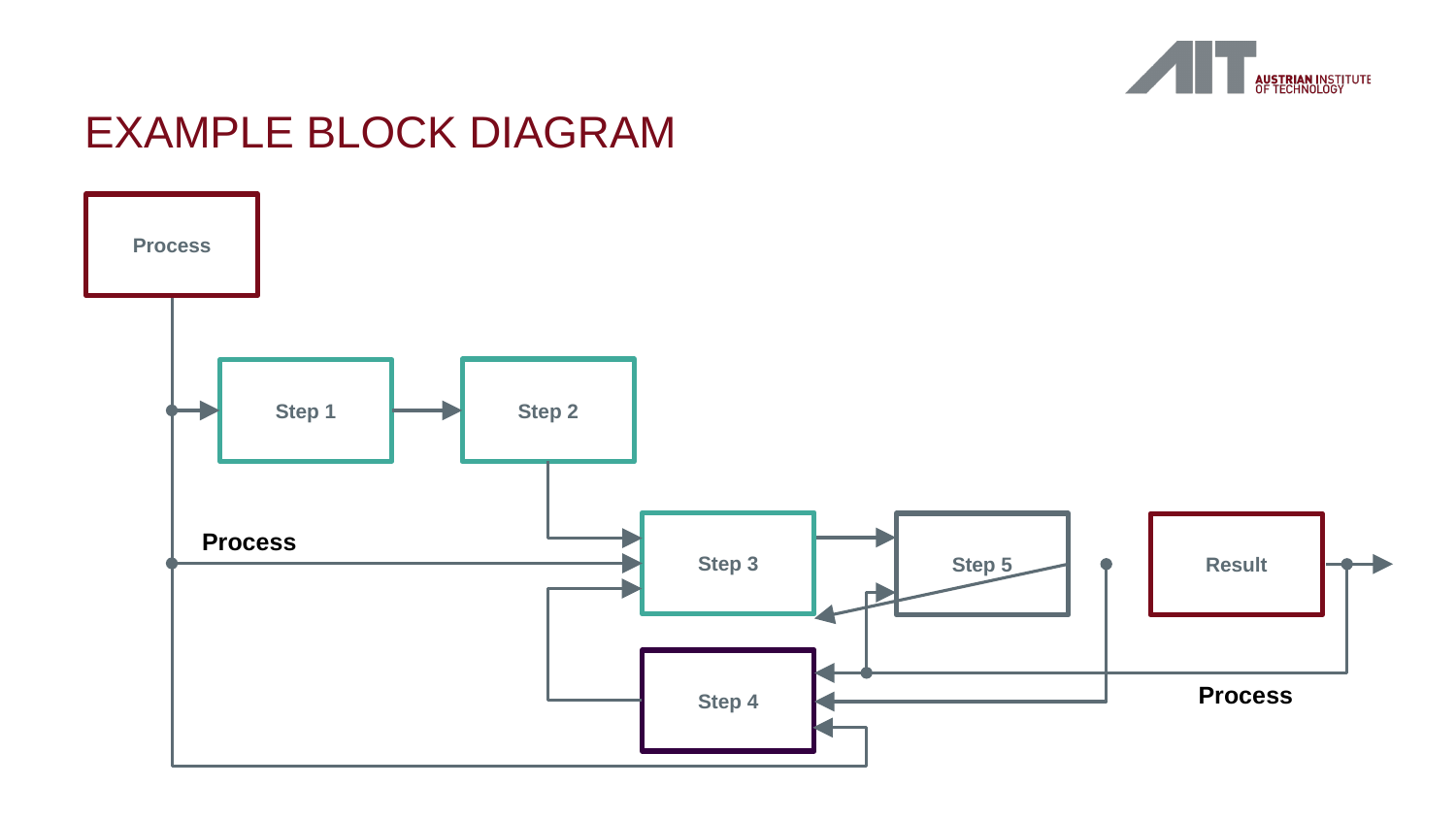

# Example block diagram
Process

Step 2
Step 1

Step 3
Step 5
Result
Process

Step 4
Process